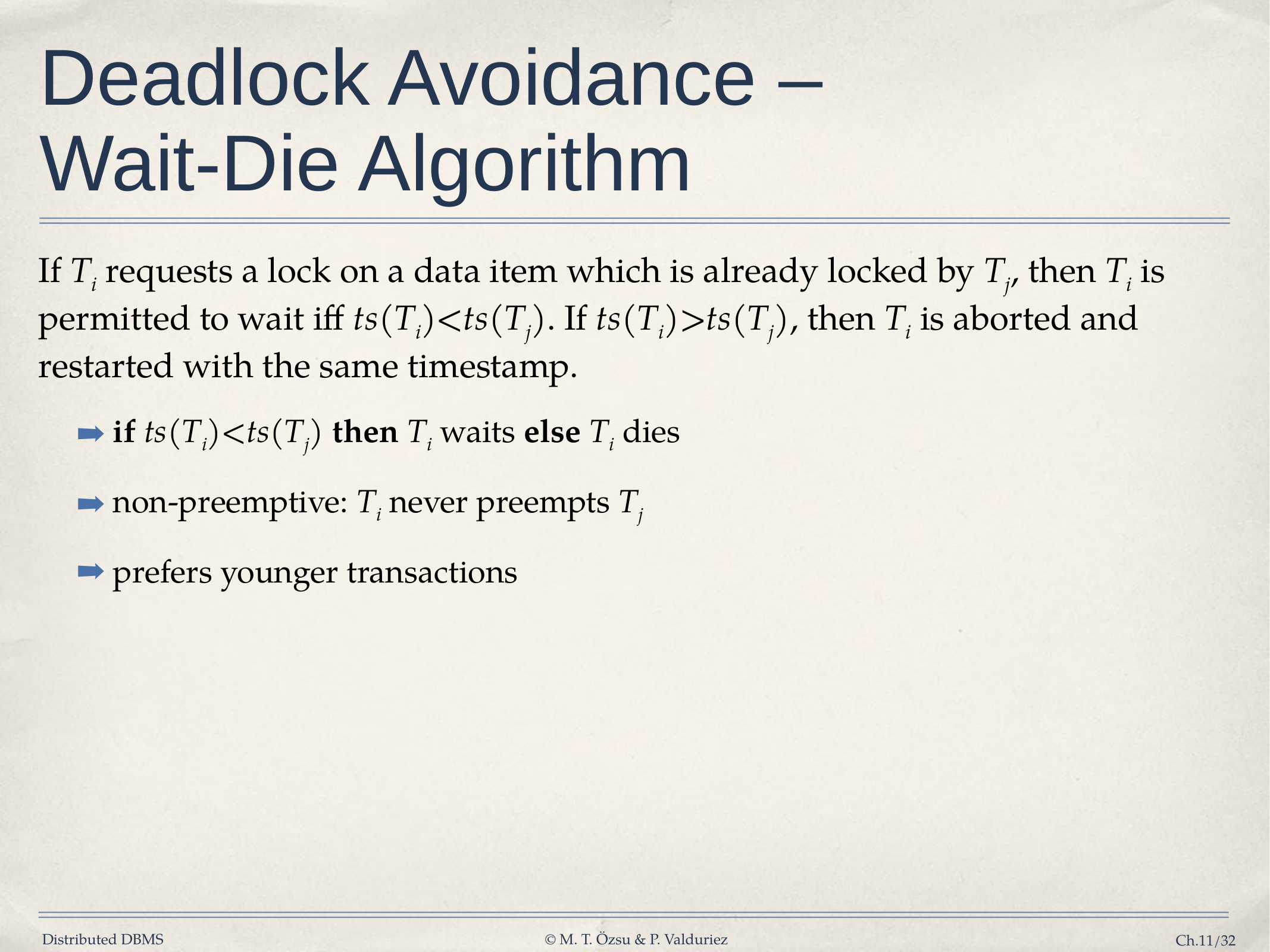

# Deadlock Avoidance – Wait-Die Algorithm
If Ti requests a lock on a data item which is already locked by Tj, then Ti is permitted to wait iff ts(Ti)<ts(Tj). If ts(Ti)>ts(Tj), then Ti is aborted and restarted with the same timestamp.
if ts(Ti)<ts(Tj) then Ti waits else Ti dies
non-preemptive: Ti never preempts Tj
prefers younger transactions